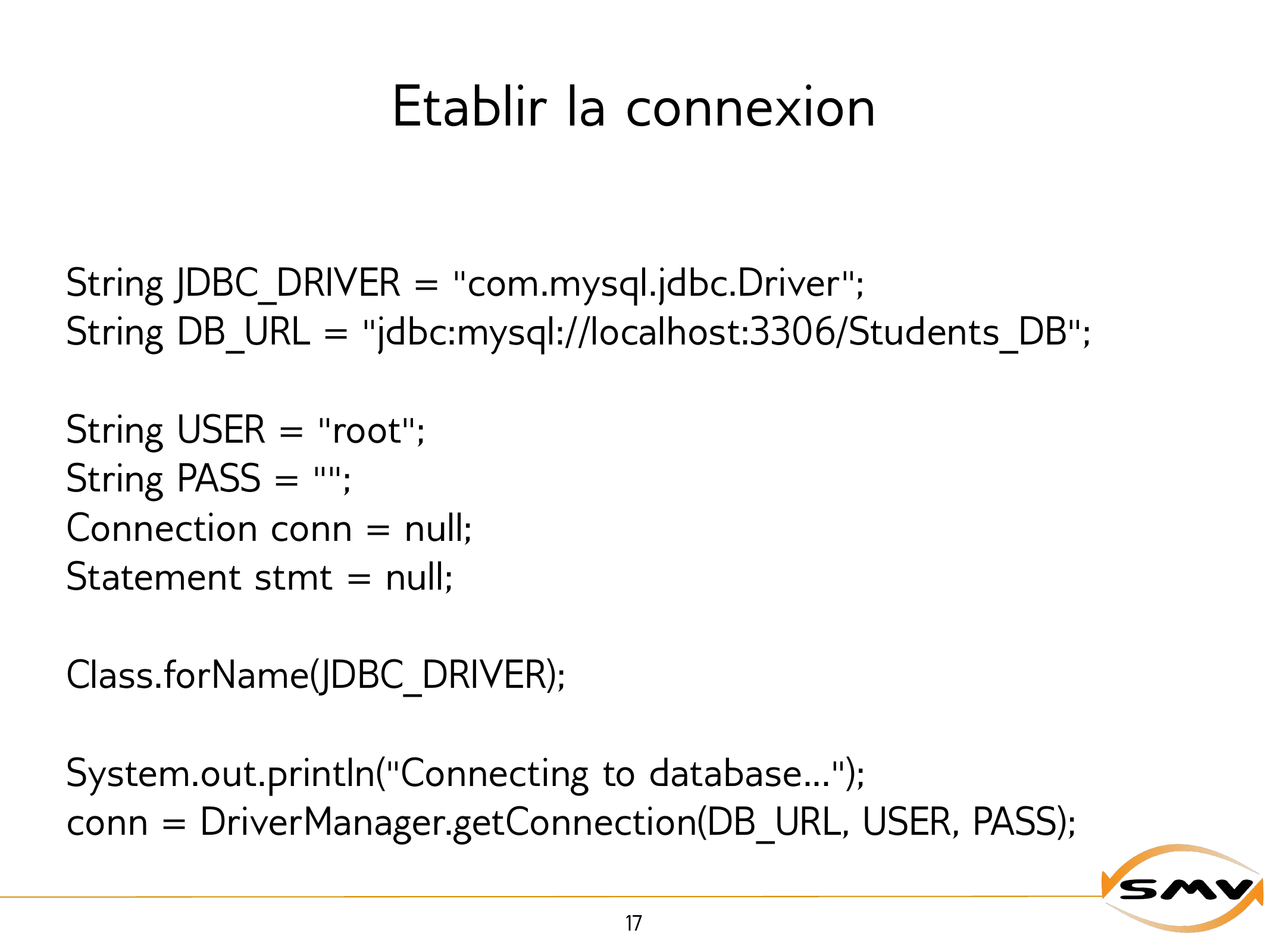

# Etablir la connexion
String JDBC_DRIVER = "com.mysql.jdbc.Driver";
String DB_URL = "jdbc:mysql://localhost:3306/Students_DB";

String USER = "root";
String PASS = "";
Connection conn = null;
Statement stmt = null;

Class.forName(JDBC_DRIVER);

System.out.println("Connecting to database...");
conn = DriverManager.getConnection(DB_URL, USER, PASS);
17